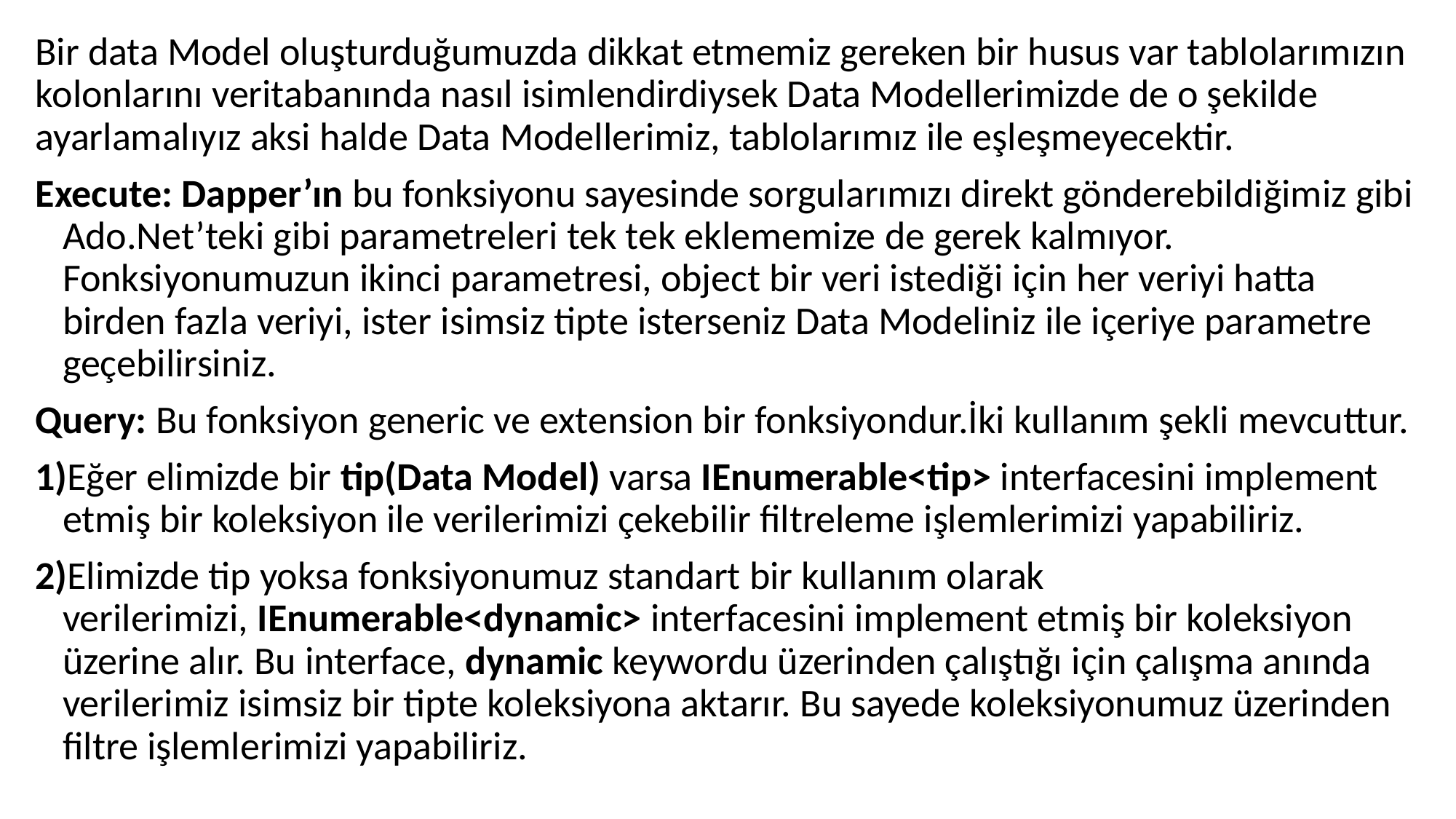

Bir data Model oluşturduğumuzda dikkat etmemiz gereken bir husus var tablolarımızın kolonlarını veritabanında nasıl isimlendirdiysek Data Modellerimizde de o şekilde ayarlamalıyız aksi halde Data Modellerimiz, tablolarımız ile eşleşmeyecektir.
Execute: Dapper’ın bu fonksiyonu sayesinde sorgularımızı direkt gönderebildiğimiz gibi Ado.Net’teki gibi parametreleri tek tek eklememize de gerek kalmıyor. Fonksiyonumuzun ikinci parametresi, object bir veri istediği için her veriyi hatta birden fazla veriyi, ister isimsiz tipte isterseniz Data Modeliniz ile içeriye parametre geçebilirsiniz.
Query: Bu fonksiyon generic ve extension bir fonksiyondur.İki kullanım şekli mevcuttur.
1)Eğer elimizde bir tip(Data Model) varsa IEnumerable<tip> interfacesini implement etmiş bir koleksiyon ile verilerimizi çekebilir filtreleme işlemlerimizi yapabiliriz.
2)Elimizde tip yoksa fonksiyonumuz standart bir kullanım olarak verilerimizi, IEnumerable<dynamic> interfacesini implement etmiş bir koleksiyon üzerine alır. Bu interface, dynamic keywordu üzerinden çalıştığı için çalışma anında verilerimiz isimsiz bir tipte koleksiyona aktarır. Bu sayede koleksiyonumuz üzerinden filtre işlemlerimizi yapabiliriz.